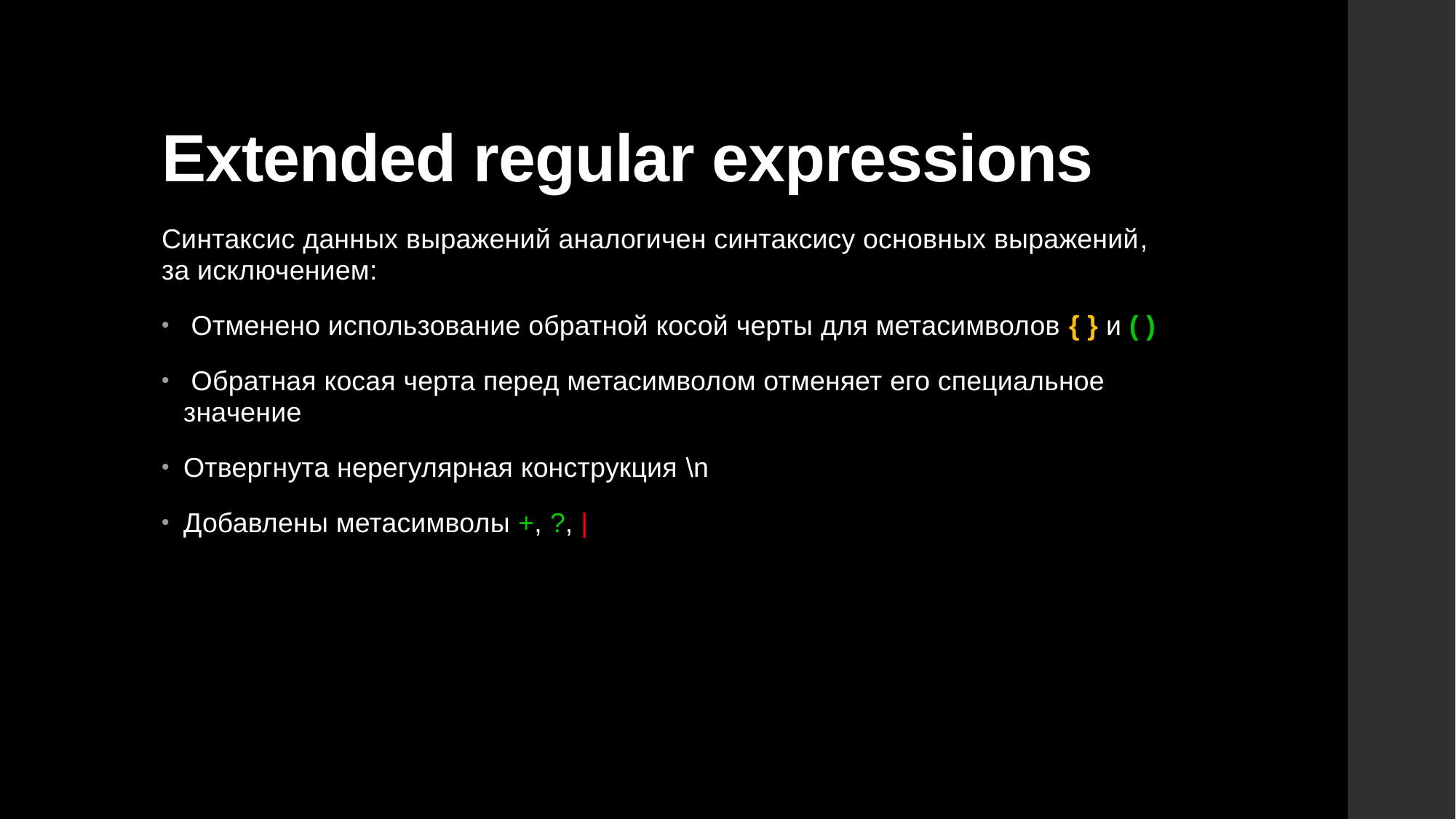

# Extended regular expressions
Синтаксис данных выражений аналогичен синтаксису основных выражений, за исключением:
 Отменено использование обратной косой черты для метасимволов { } и ( )
 Обратная косая черта перед метасимволом отменяет его специальное значение
Отвергнута нерегулярная конструкция \n
Добавлены метасимволы +, ?, |